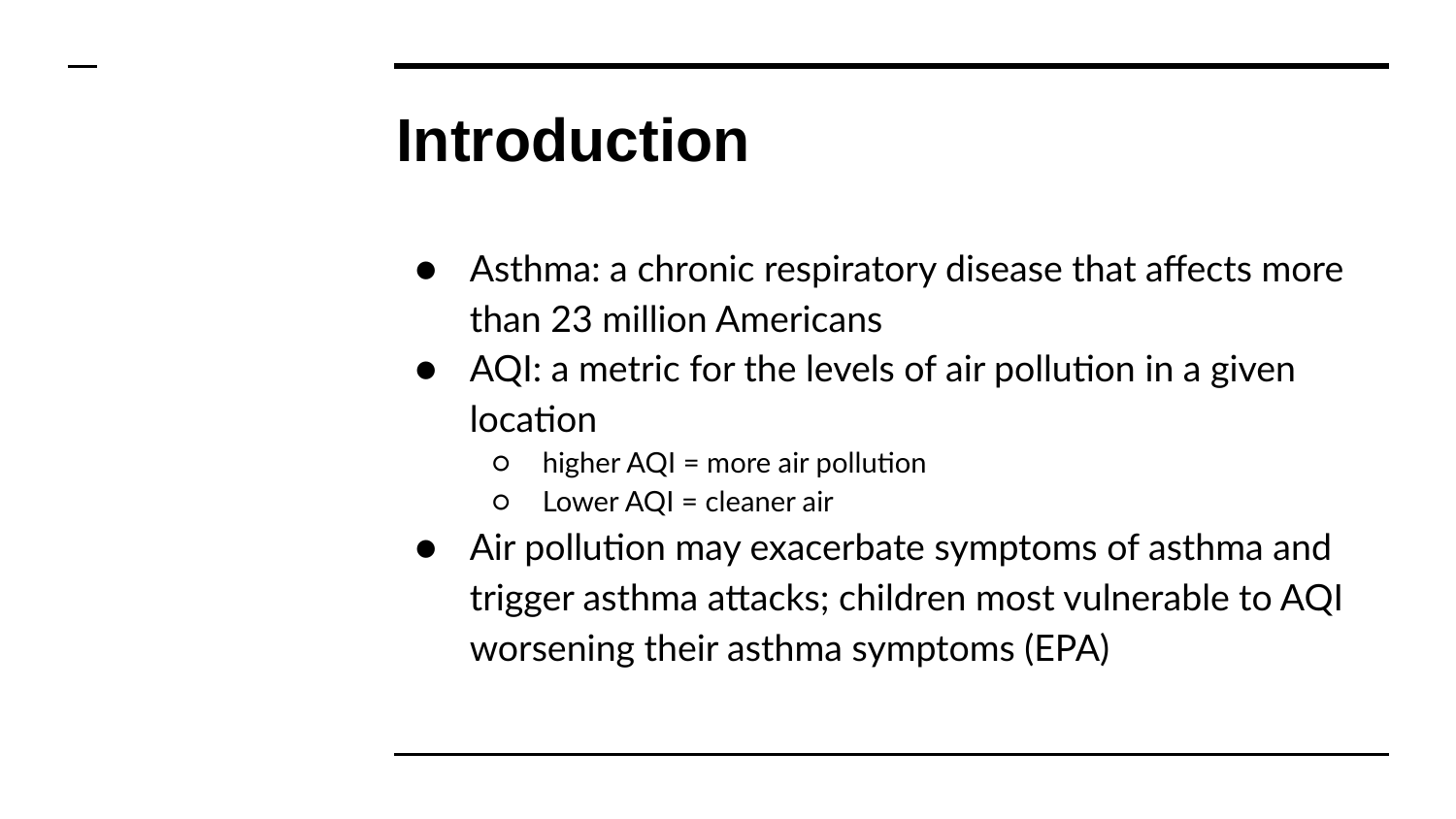

# Introduction
Asthma: a chronic respiratory disease that affects more than 23 million Americans
AQI: a metric for the levels of air pollution in a given location
higher AQI = more air pollution
Lower AQI = cleaner air
Air pollution may exacerbate symptoms of asthma and trigger asthma attacks; children most vulnerable to AQI worsening their asthma symptoms (EPA)